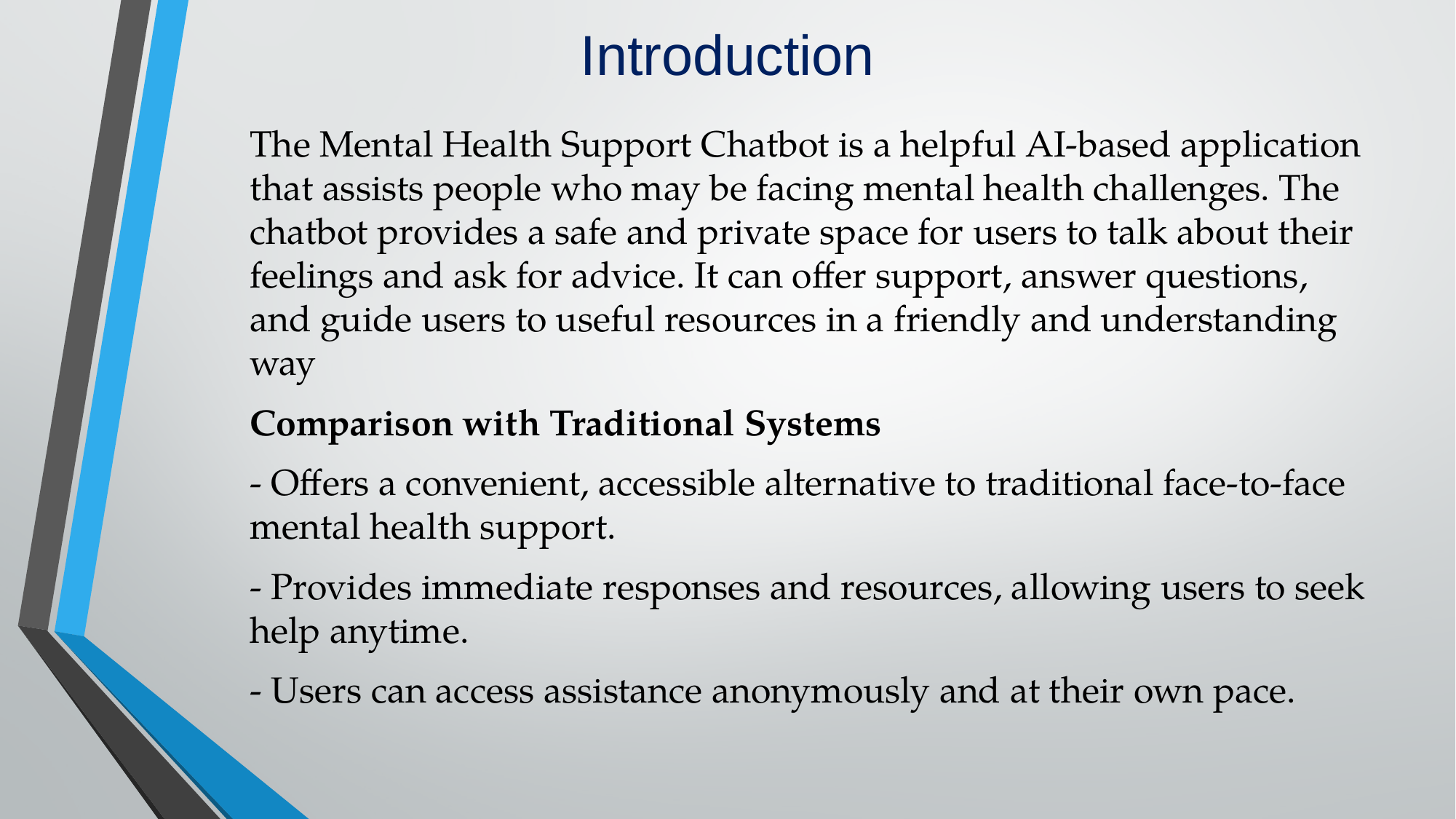

# Introduction
The Mental Health Support Chatbot is a helpful AI-based application that assists people who may be facing mental health challenges. The chatbot provides a safe and private space for users to talk about their feelings and ask for advice. It can offer support, answer questions, and guide users to useful resources in a friendly and understanding way
Comparison with Traditional Systems
- Offers a convenient, accessible alternative to traditional face-to-face mental health support.
- Provides immediate responses and resources, allowing users to seek help anytime.
- Users can access assistance anonymously and at their own pace.